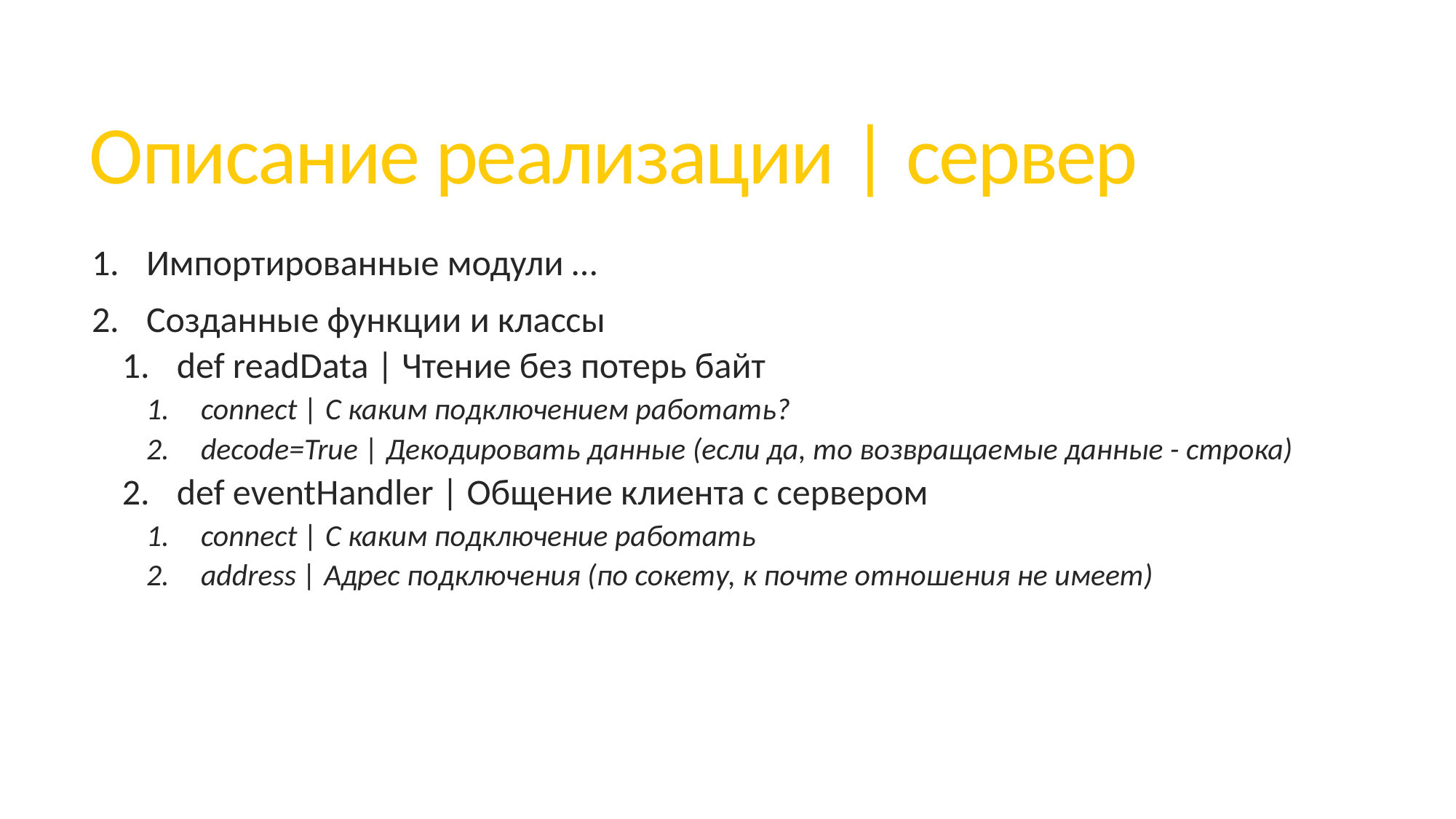

# Описание реализации | сервер
Импортированные модули …
Созданные функции и классы
def readData | Чтение без потерь байт
connect | С каким подключением работать?
decode=True | Декодировать данные (если да, то возвращаемые данные - строка)
def eventHandler | Общение клиента с сервером
connect | С каким подключение работать
address | Адрес подключения (по сокету, к почте отношения не имеет)